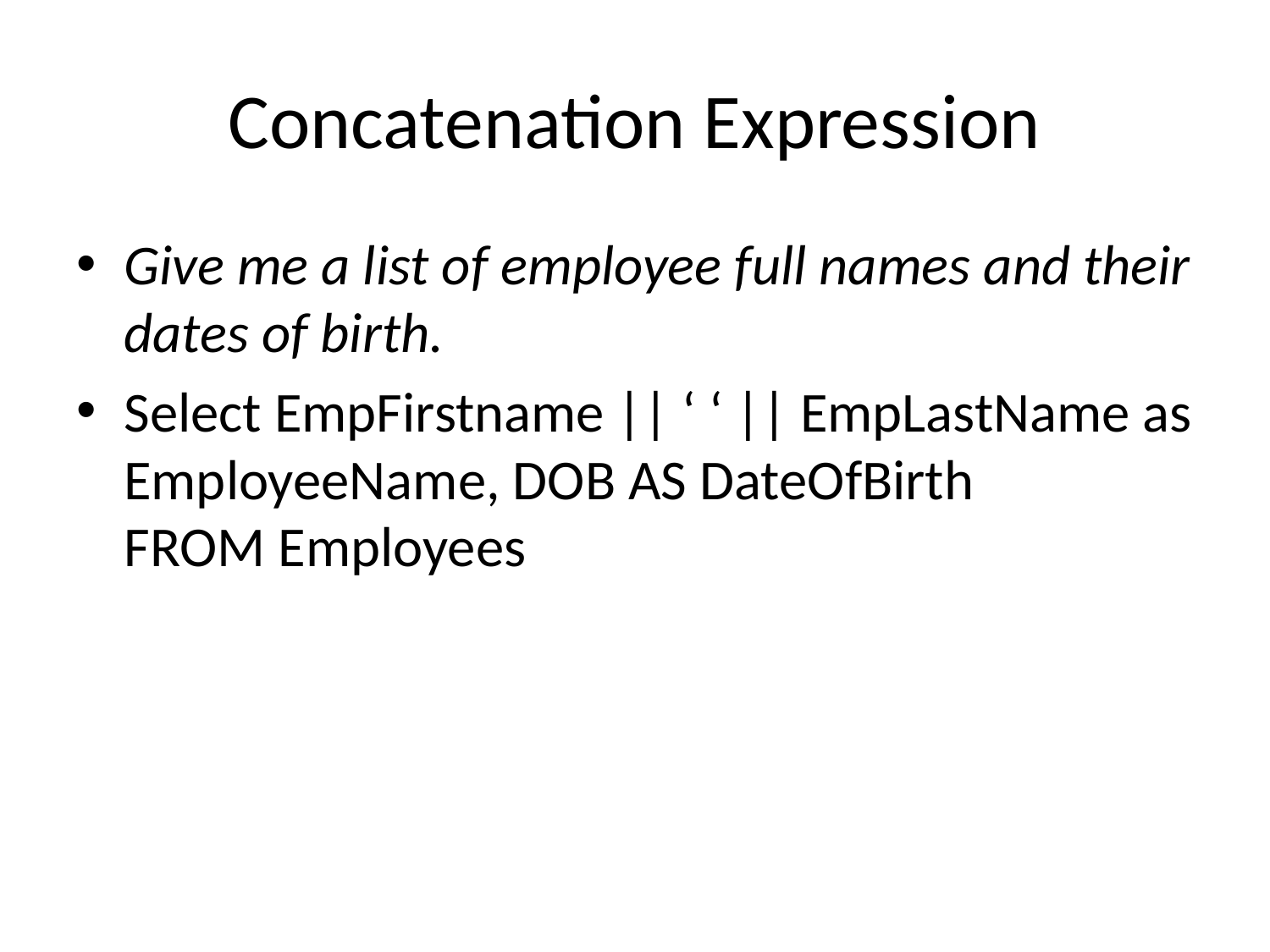

# Concatenation Expression
Give me a list of employee full names and their dates of birth.
Select EmpFirstname || ‘ ‘ || EmpLastName as EmployeeName, DOB AS DateOfBirth
FROM Employees